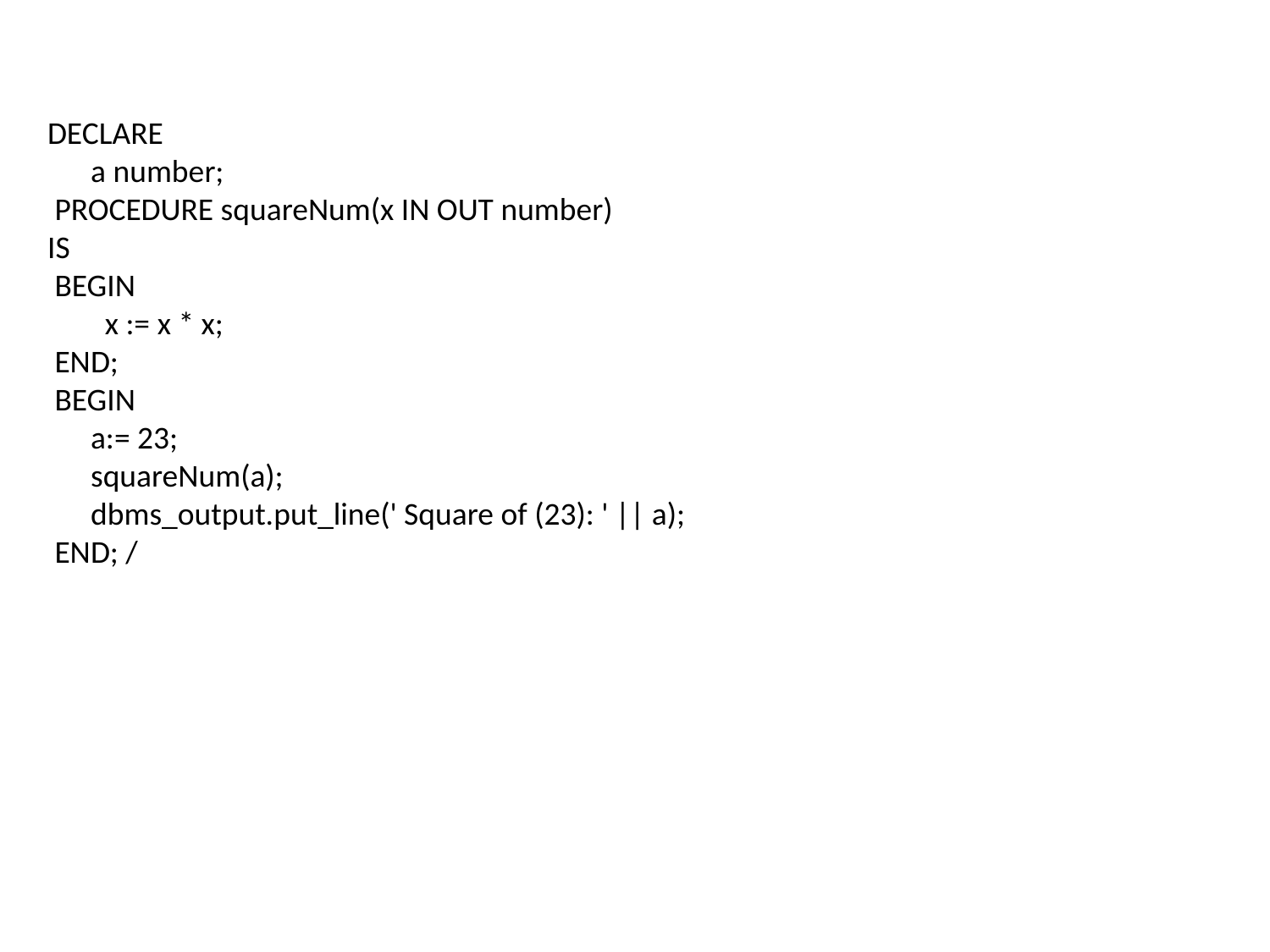

DECLARE
      a number;
 PROCEDURE squareNum(x IN OUT number)
IS
 BEGIN
        x := x * x;
 END;
 BEGIN
      a:= 23;
      squareNum(a);
      dbms_output.put_line(' Square of (23): ' || a);
 END; /